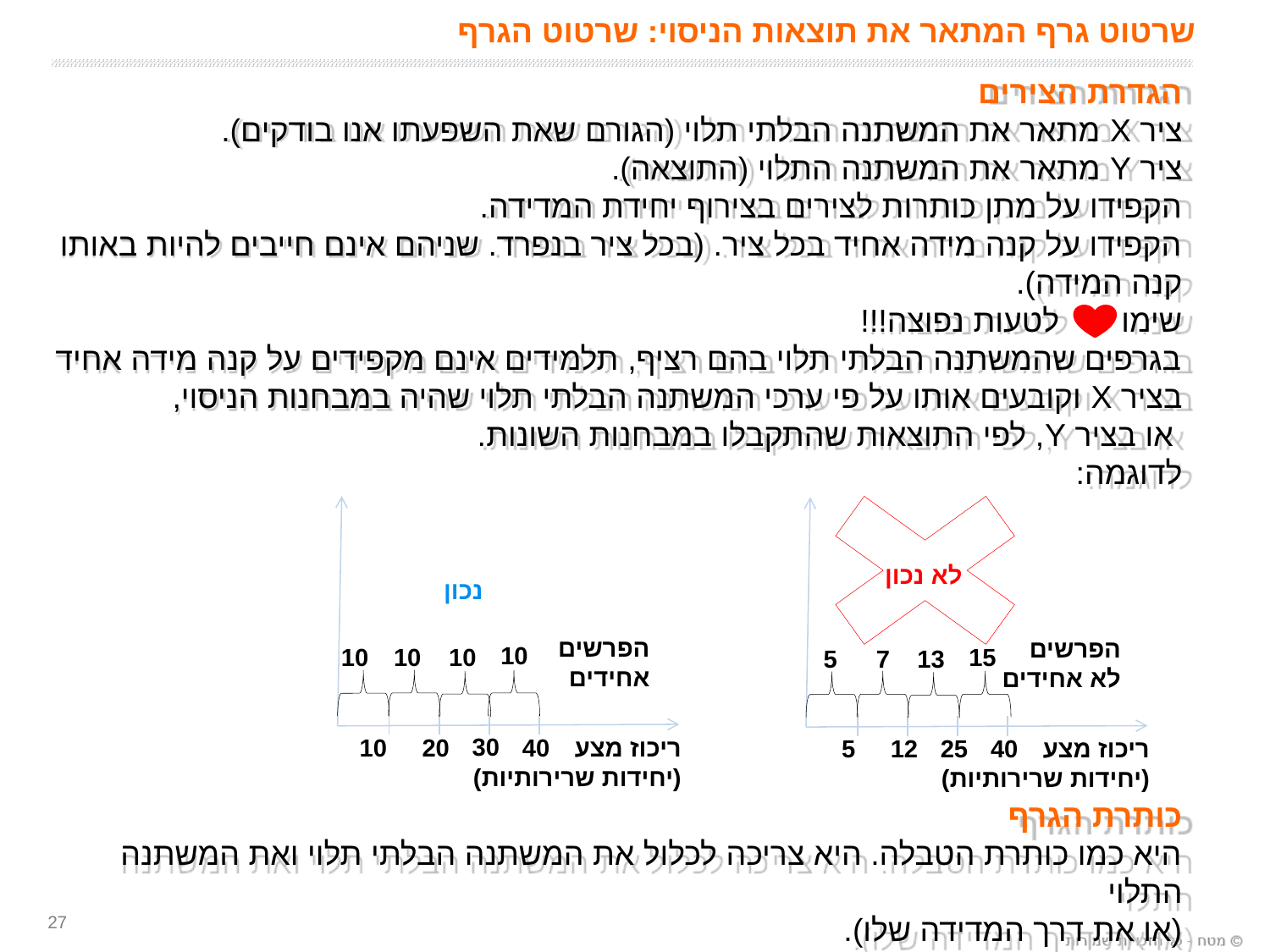

# שרטוט גרף המתאר את תוצאות הניסוי: שרטוט הגרף

הגדרת הצירים
ציר X מתאר את המשתנה הבלתי תלוי (הגורם שאת השפעתו אנו בודקים).
ציר Y מתאר את המשתנה התלוי (התוצאה).
הקפידו על מתן כותרות לצירים בצירוף יחידת המדידה.
הקפידו על קנה מידה אחיד בכל ציר. (בכל ציר בנפרד. שניהם אינם חייבים להיות באותו קנה המידה).
שימו       לטעות נפוצה!!!
בגרפים שהמשתנה הבלתי תלוי בהם רציף, תלמידים אינם מקפידים על קנה מידה אחיד
בציר X וקובעים אותו על פי ערכי המשתנה הבלתי תלוי שהיה במבחנות הניסוי,
 או בציר Y, לפי התוצאות שהתקבלו במבחנות השונות.
לדוגמה:

כותרת הגרף
היא כמו כותרת הטבלה. היא צריכה לכלול את המשתנה הבלתי תלוי ואת המשתנה התלוי
(או את דרך המדידה שלו).

25
5
ריכוז מצע
(יחידות שרירותיות)
12
40
הפרשים
לא אחידים
15
5
7
13

לא נכון
30
10
ריכוז מצע
(יחידות שרירותיות)
20
40
הפרשים
אחידים
10
10
10
10

נכון
27